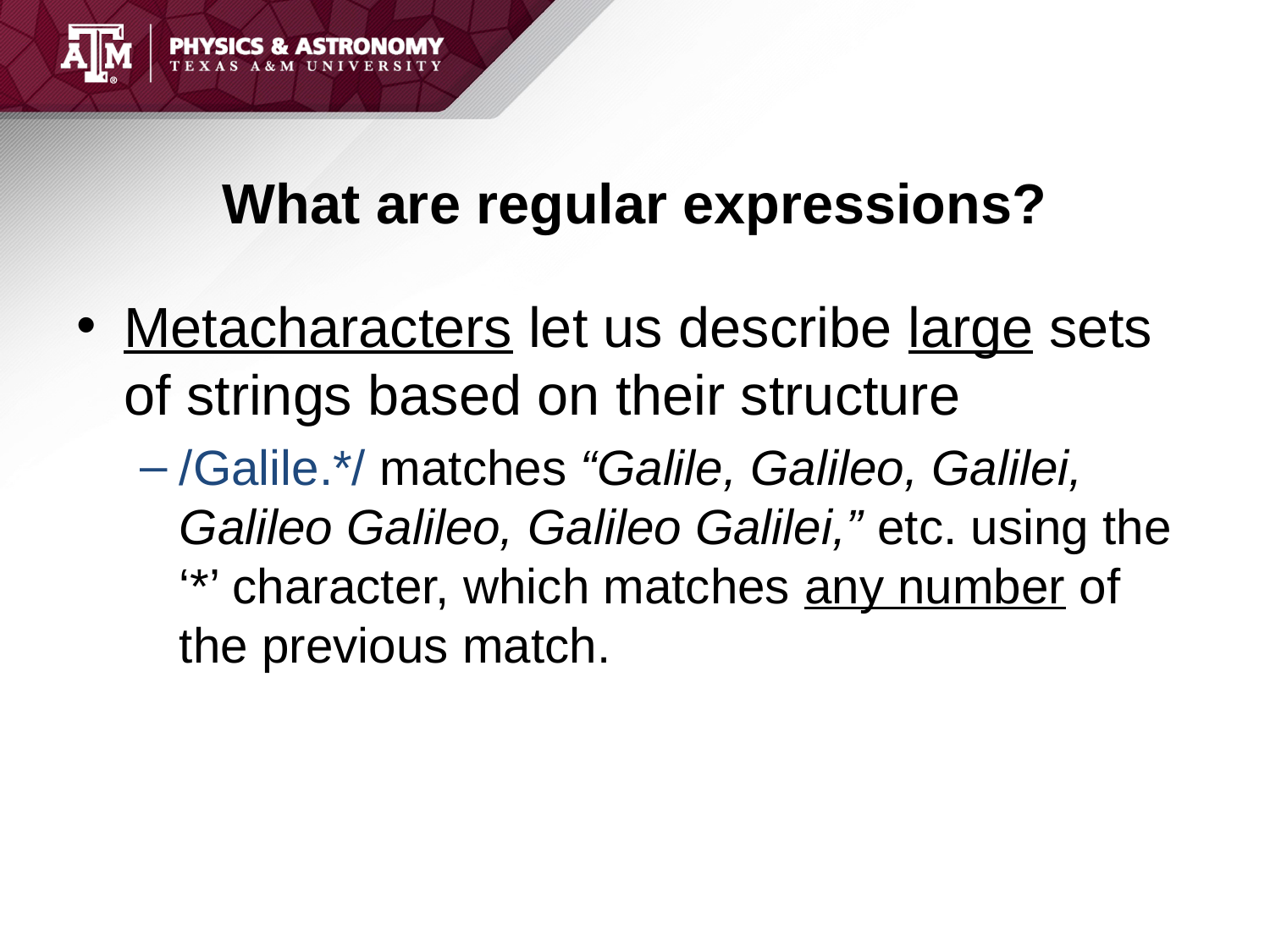

# What are regular expressions?
Metacharacters let us describe large sets of strings based on their structure
/Galile.*/ matches “Galile, Galileo, Galilei, Galileo Galileo, Galileo Galilei,” etc. using the ‘*’ character, which matches any number of the previous match.